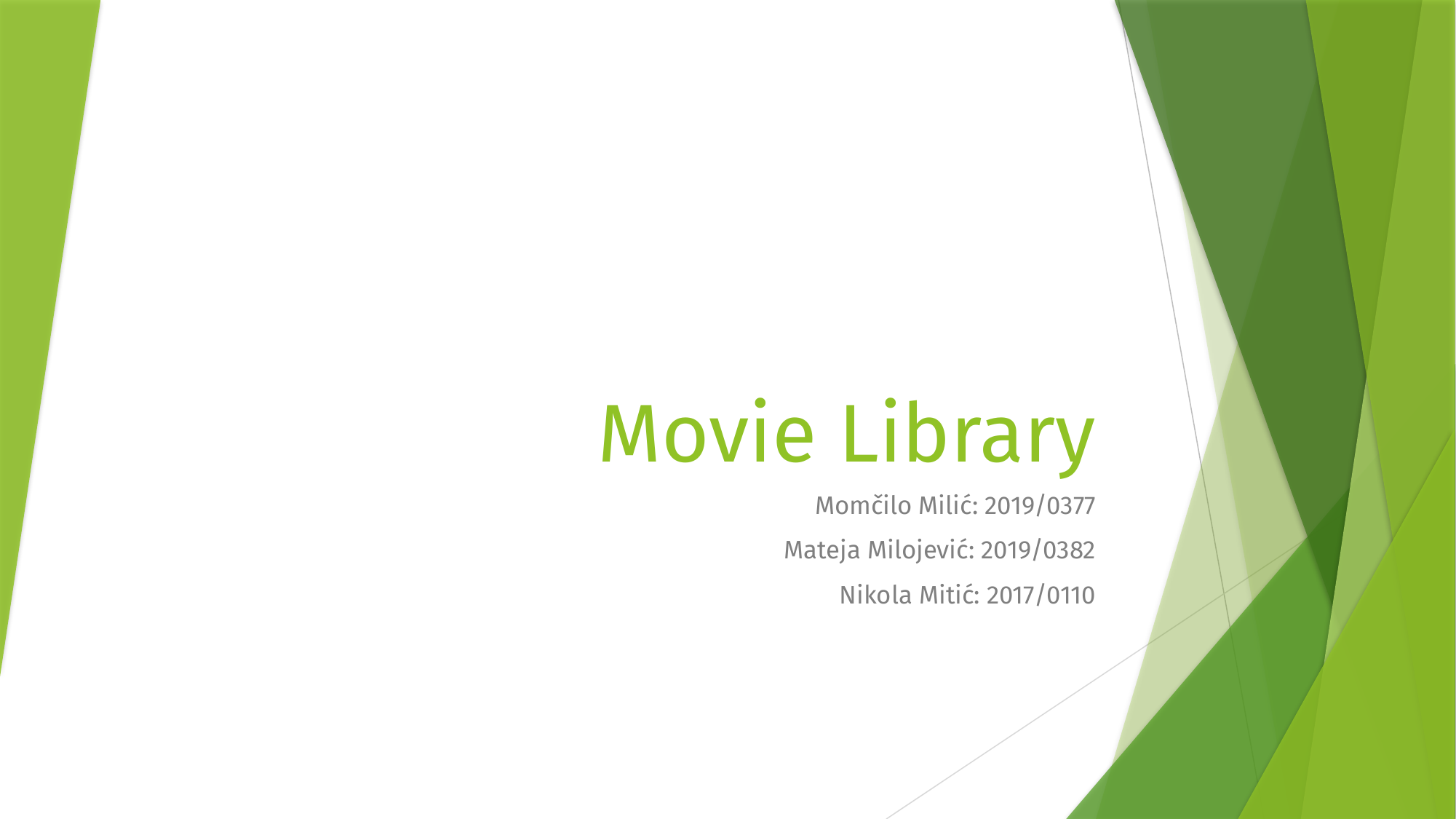

# Movie Library
Momčilo Milić: 2019/0377
Mateja Milojević: 2019/0382
Nikola Mitić: 2017/0110